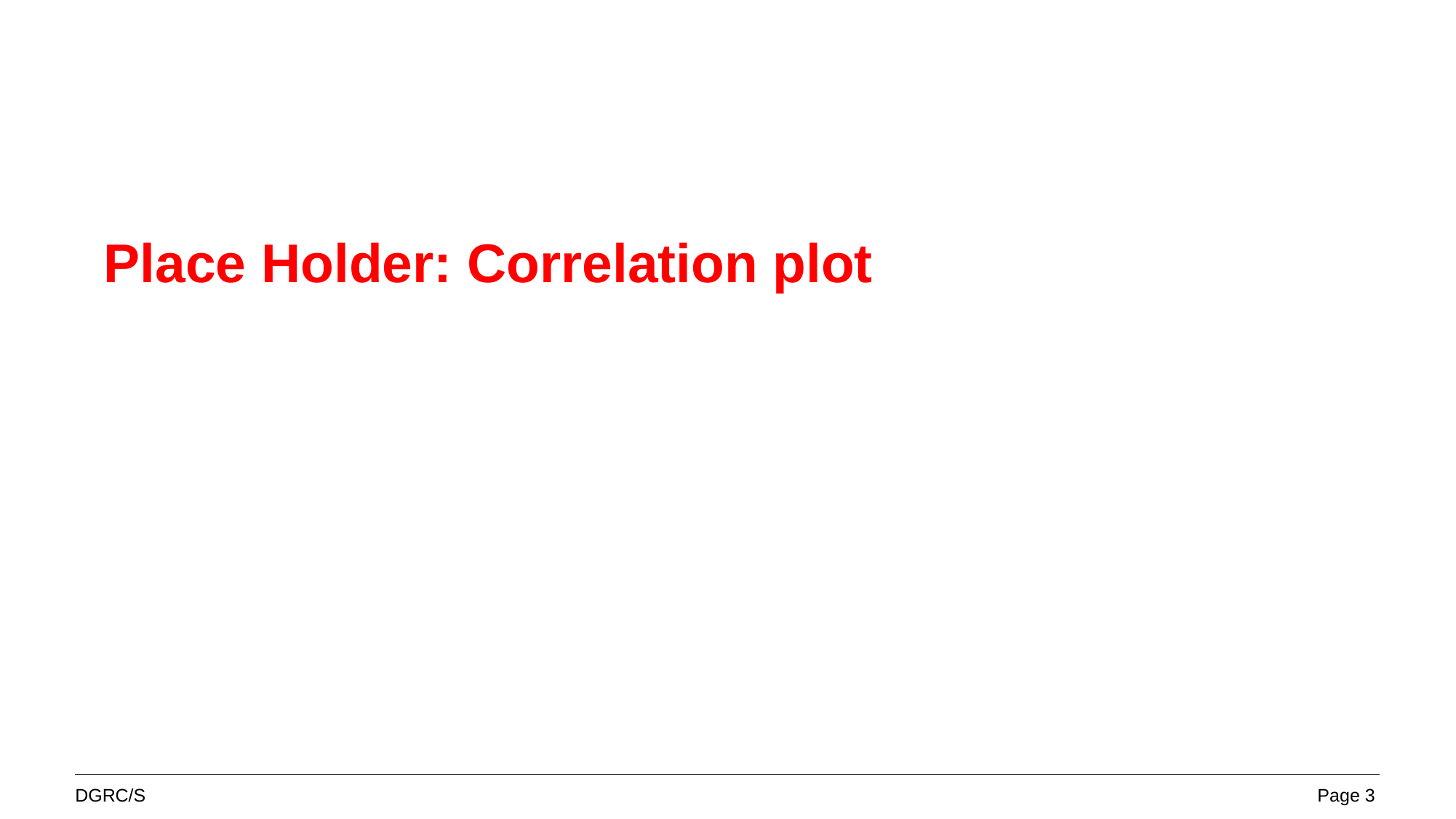

#
Place Holder: Correlation plot
Page 3